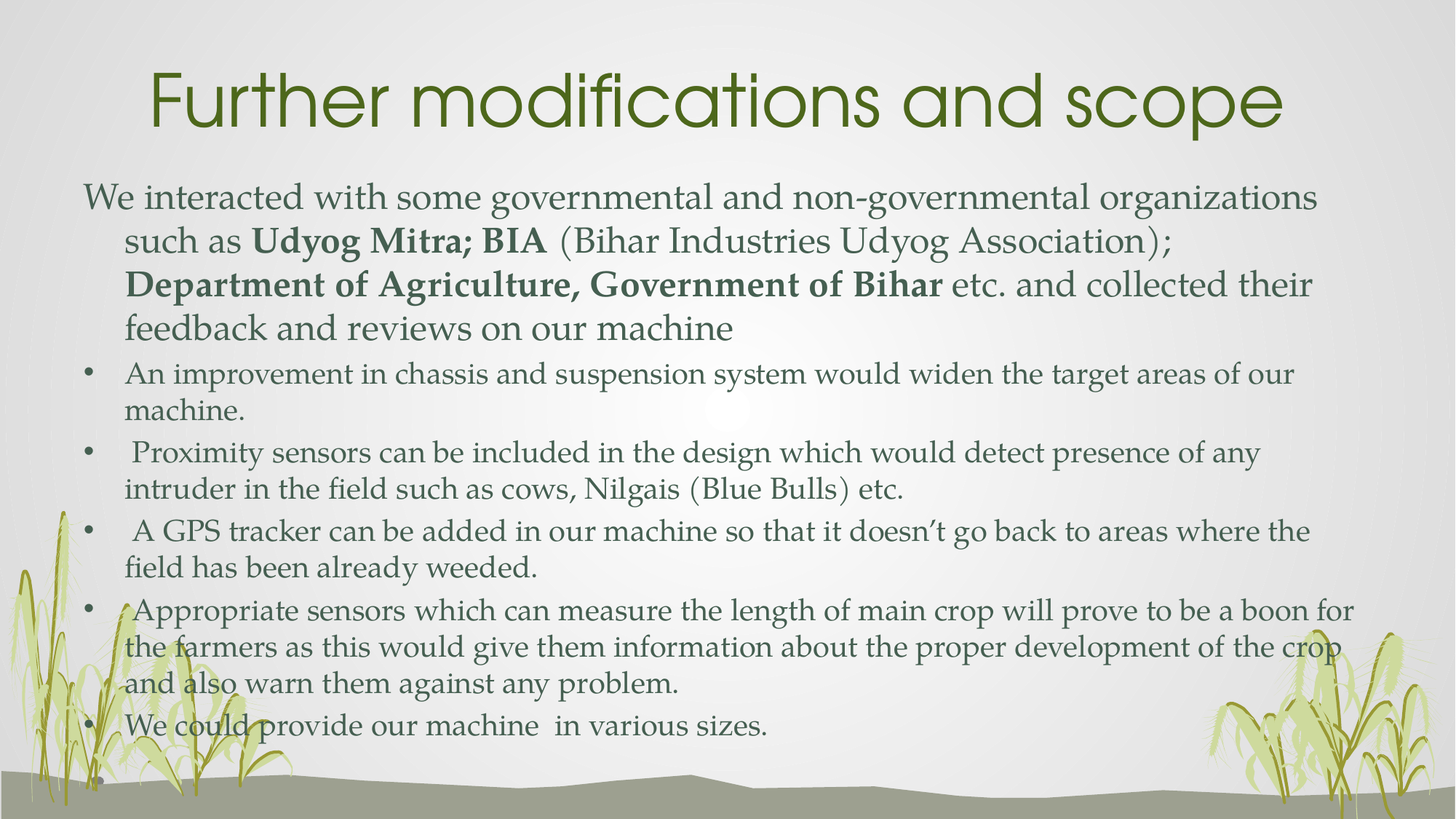

# Further modifications and scope
We interacted with some governmental and non-governmental organizations such as Udyog Mitra; BIA (Bihar Industries Udyog Association); Department of Agriculture, Government of Bihar etc. and collected their feedback and reviews on our machine
An improvement in chassis and suspension system would widen the target areas of our machine.
 Proximity sensors can be included in the design which would detect presence of any intruder in the field such as cows, Nilgais (Blue Bulls) etc.
 A GPS tracker can be added in our machine so that it doesn’t go back to areas where the field has been already weeded.
 Appropriate sensors which can measure the length of main crop will prove to be a boon for the farmers as this would give them information about the proper development of the crop and also warn them against any problem.
We could provide our machine  in various sizes.